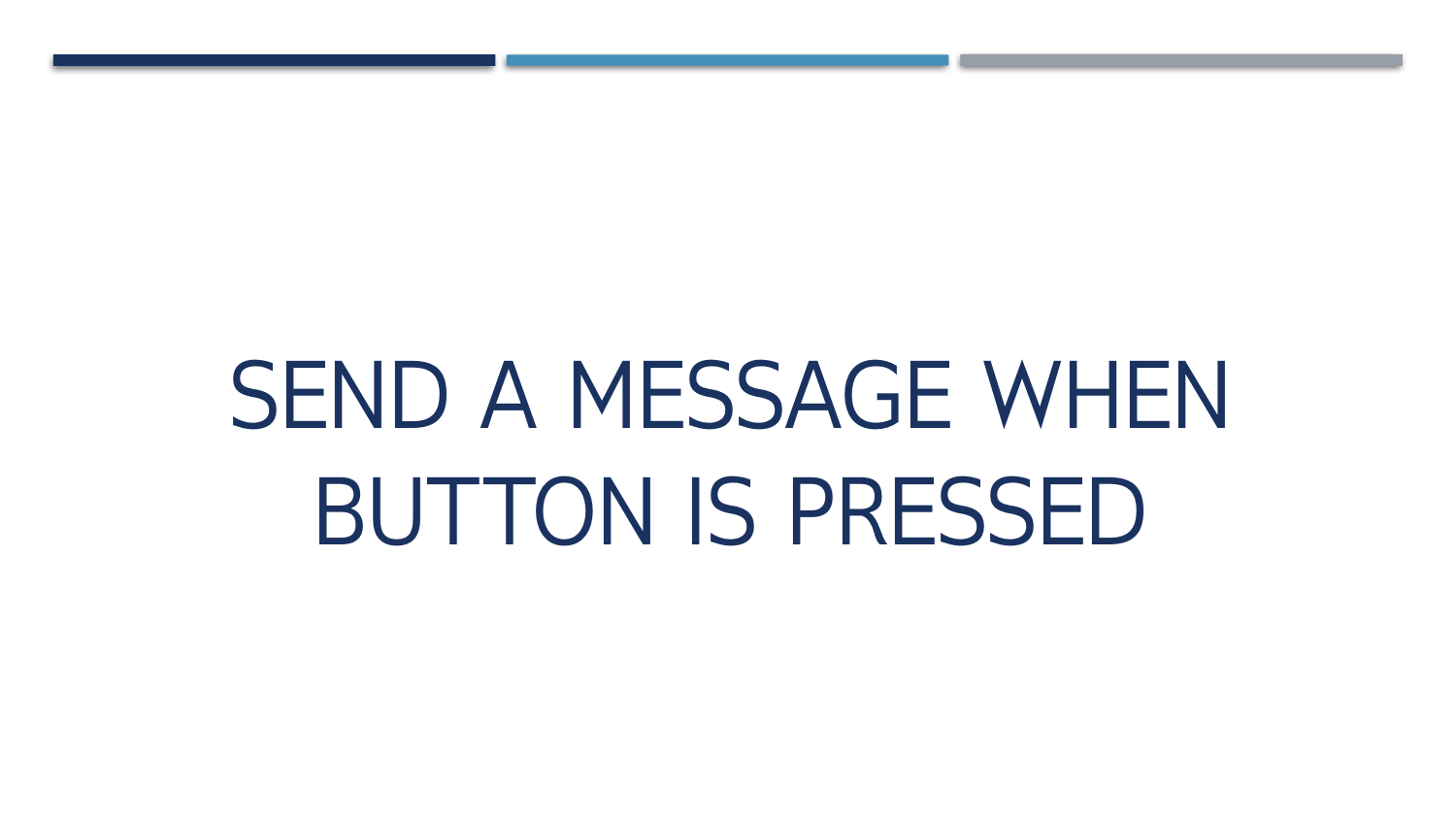

Send a message when button is pressed